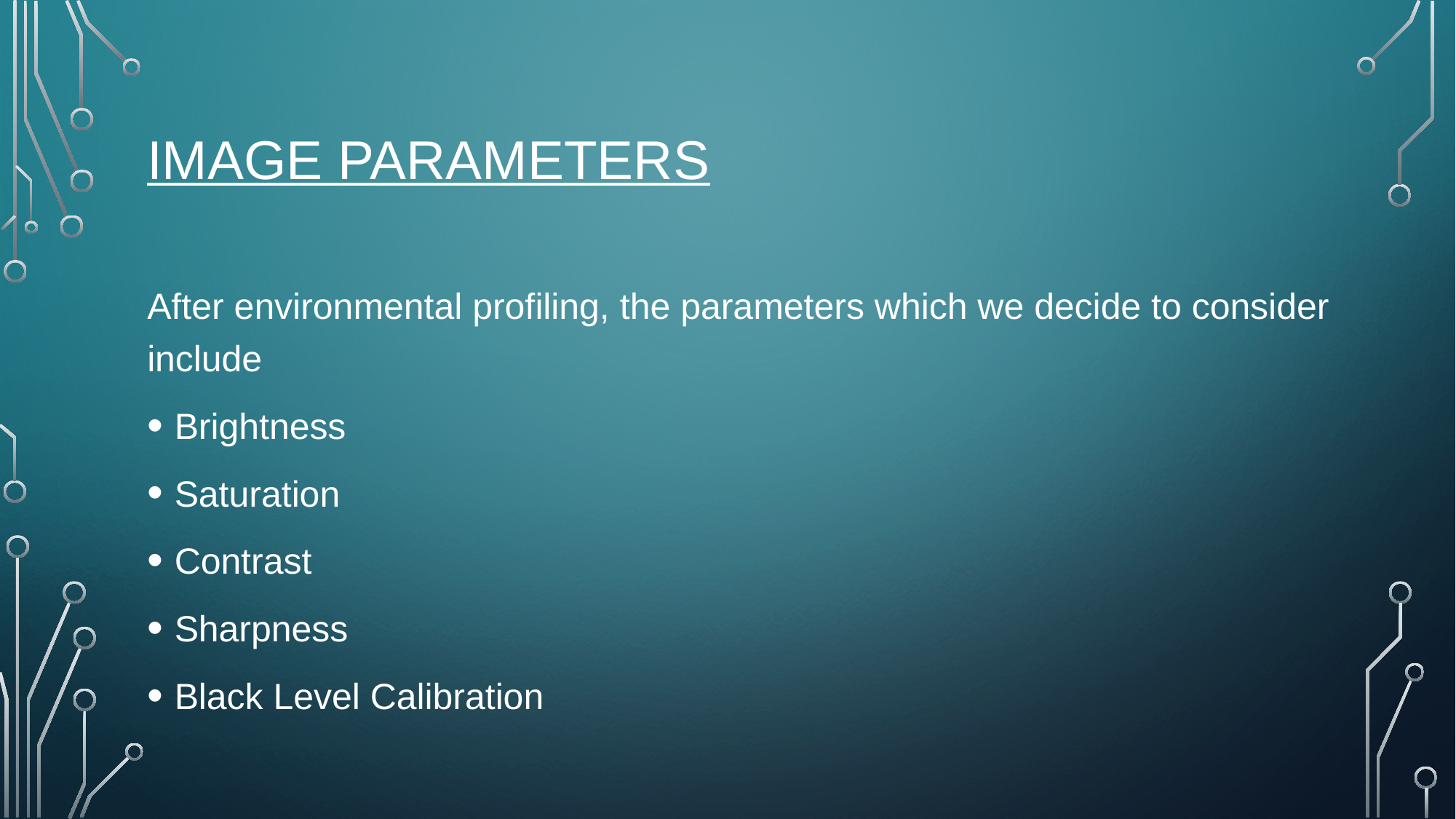

# Image parameters
After environmental profiling, the parameters which we decide to consider include
Brightness
Saturation
Contrast
Sharpness
Black Level Calibration